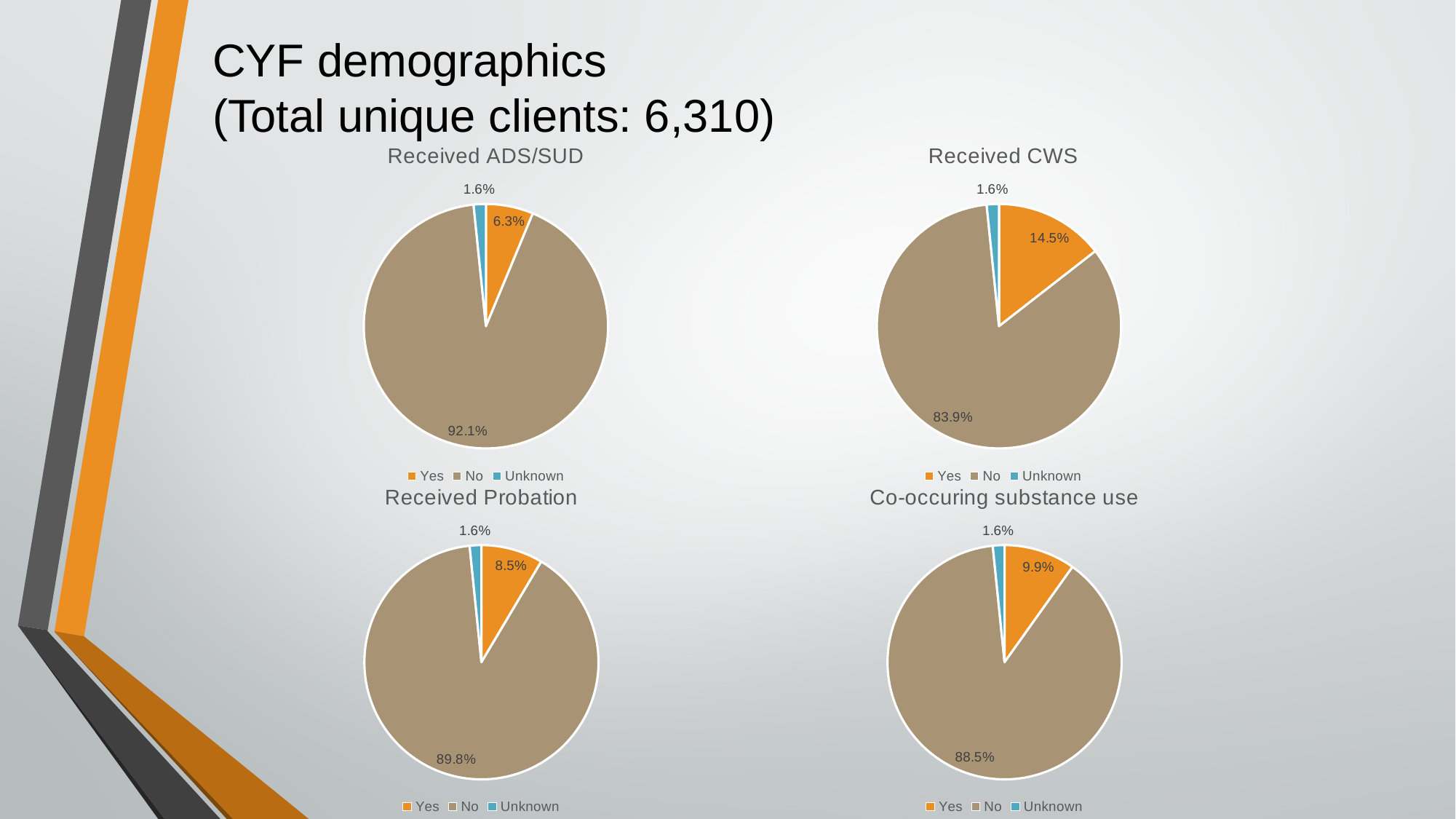

# CYF demographics (Total unique clients: 6,310)

### Chart: Received ADS/SUD

| Category |  |
|---|---|
| Yes | 0.06275752773375594 |
| No | 0.9210776545166403 |
| Unknown | 0.016164817749603804 |

### Chart: Received CWS

| Category |  |
|---|---|
| Yes | 0.14469096671949286 |
| No | 0.8391442155309033 |
| Unknown | 0.016164817749603804 |

### Chart: Received Probation

| Category |  |
|---|---|
| Yes | 0.08541996830427892 |
| No | 0.8984152139461172 |
| Unknown | 0.016164817749603804 |

### Chart: Co-occuring substance use

| Category |  |
|---|---|
| Yes | 0.09857369255150554 |
| No | 0.8852614896988906 |
| Unknown | 0.016164817749603804 |